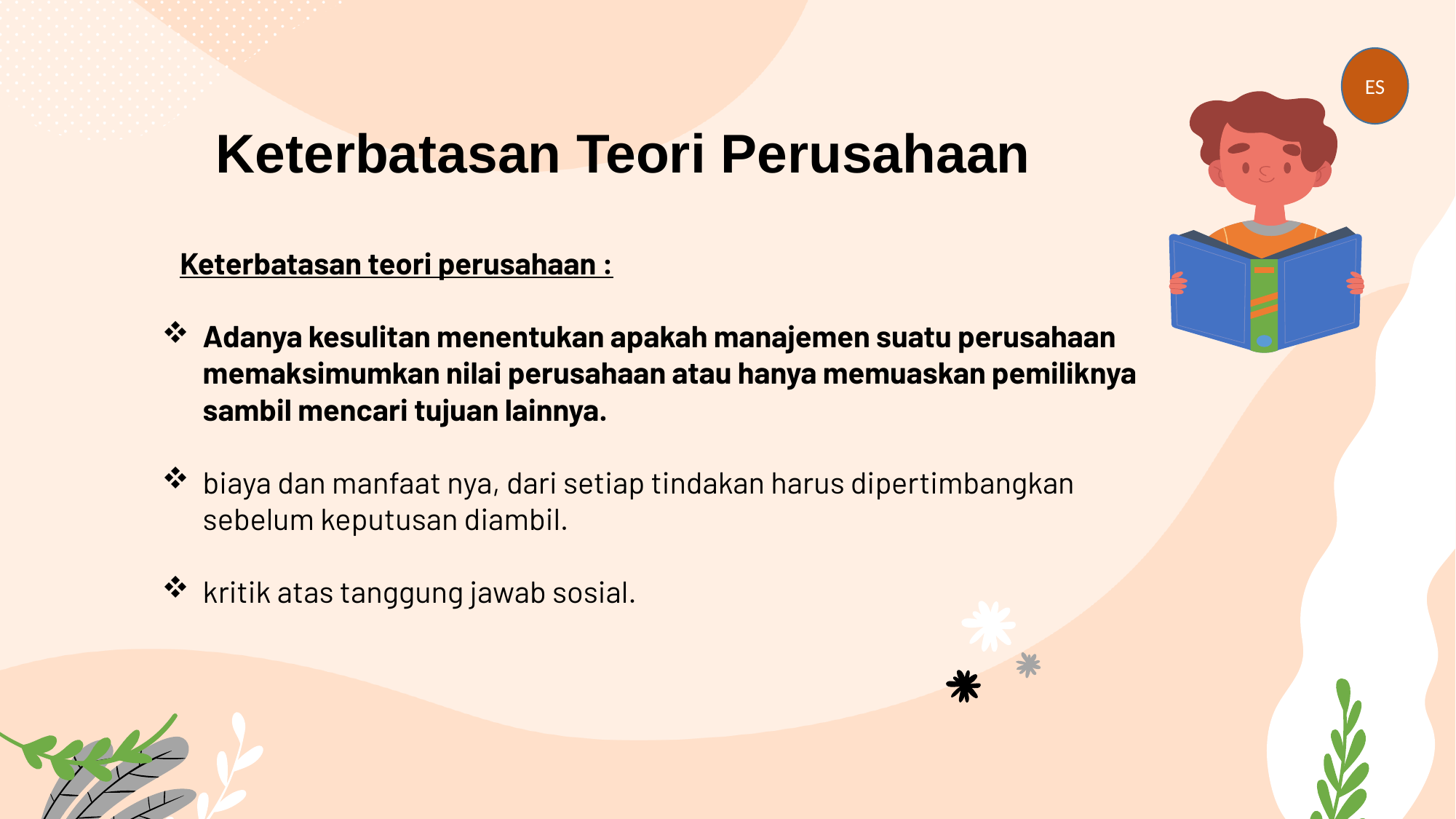

ES
# Keterbatasan Teori Perusahaan

   Keterbatasan teori perusahaan :

Adanya kesulitan menentukan apakah manajemen suatu perusahaan memaksimumkan nilai perusahaan atau hanya memuaskan pemiliknya sambil mencari tujuan lainnya.

biaya dan manfaat nya, dari setiap tindakan harus dipertimbangkan sebelum keputusan diambil.

kritik atas tanggung jawab sosial.